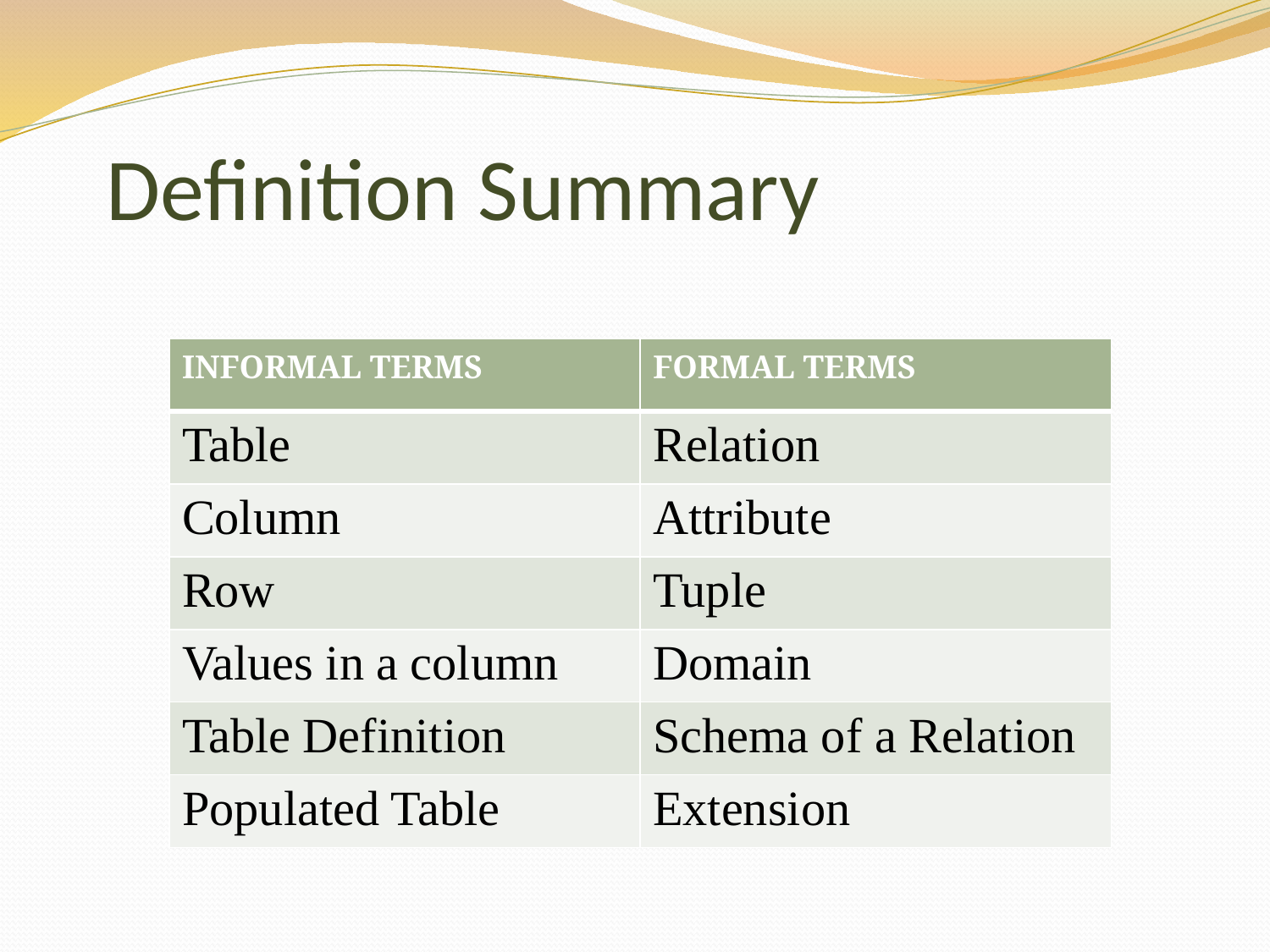

Definition Summary

| INFORMAL TERMS | FORMAL TERMS |
| --- | --- |
| Table | Relation |
| Column | Attribute |
| Row | Tuple |
| Values in a column | Domain |
| Table Definition | Schema of a Relation |
| Populated Table | Extension |